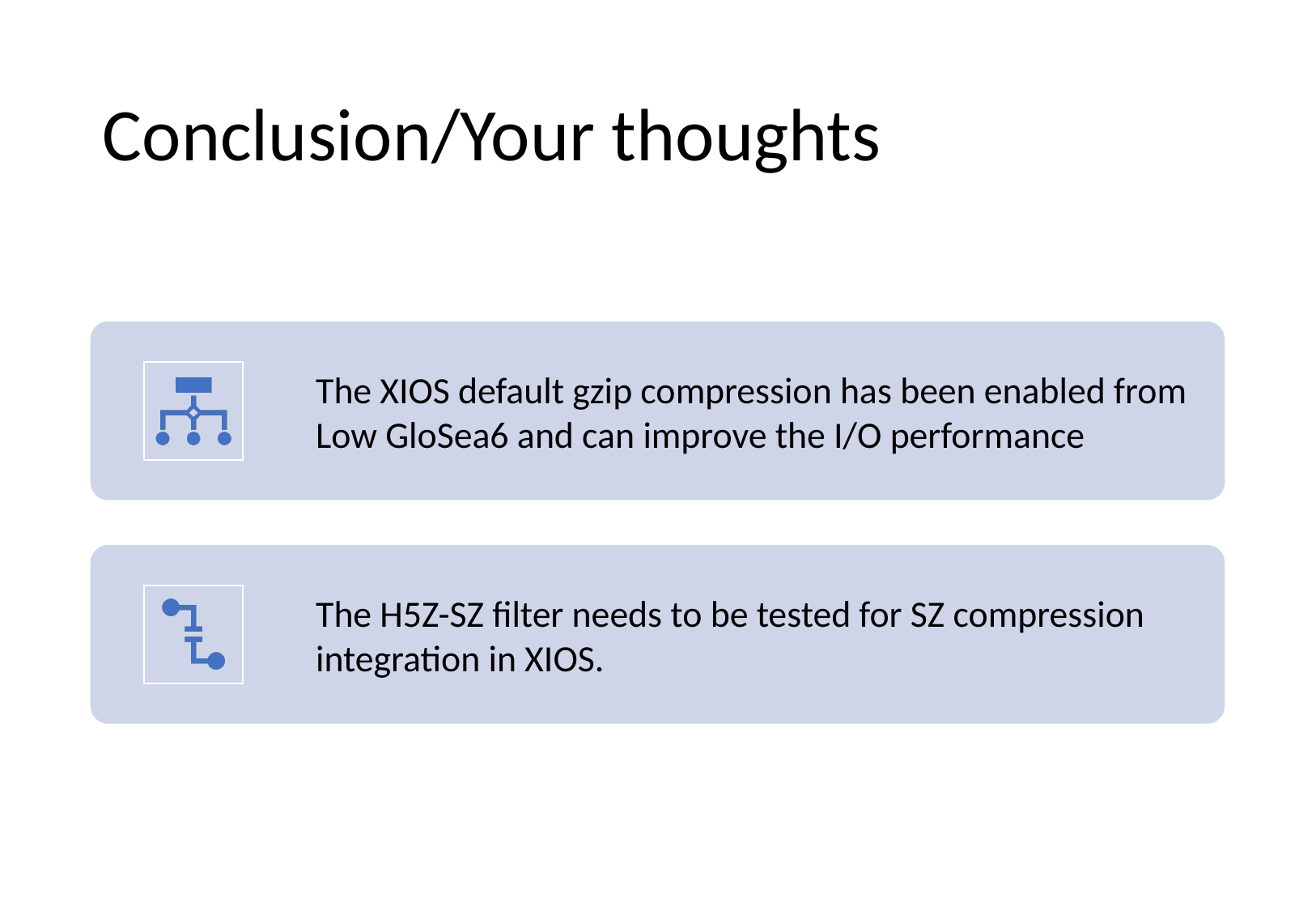

# Conclusion/Your thoughts
The XIOS default gzip compression has been enabled from Low GloSea6 and can improve the I/O performance
The H5Z-SZ filter needs to be tested for SZ compression integration in XIOS.